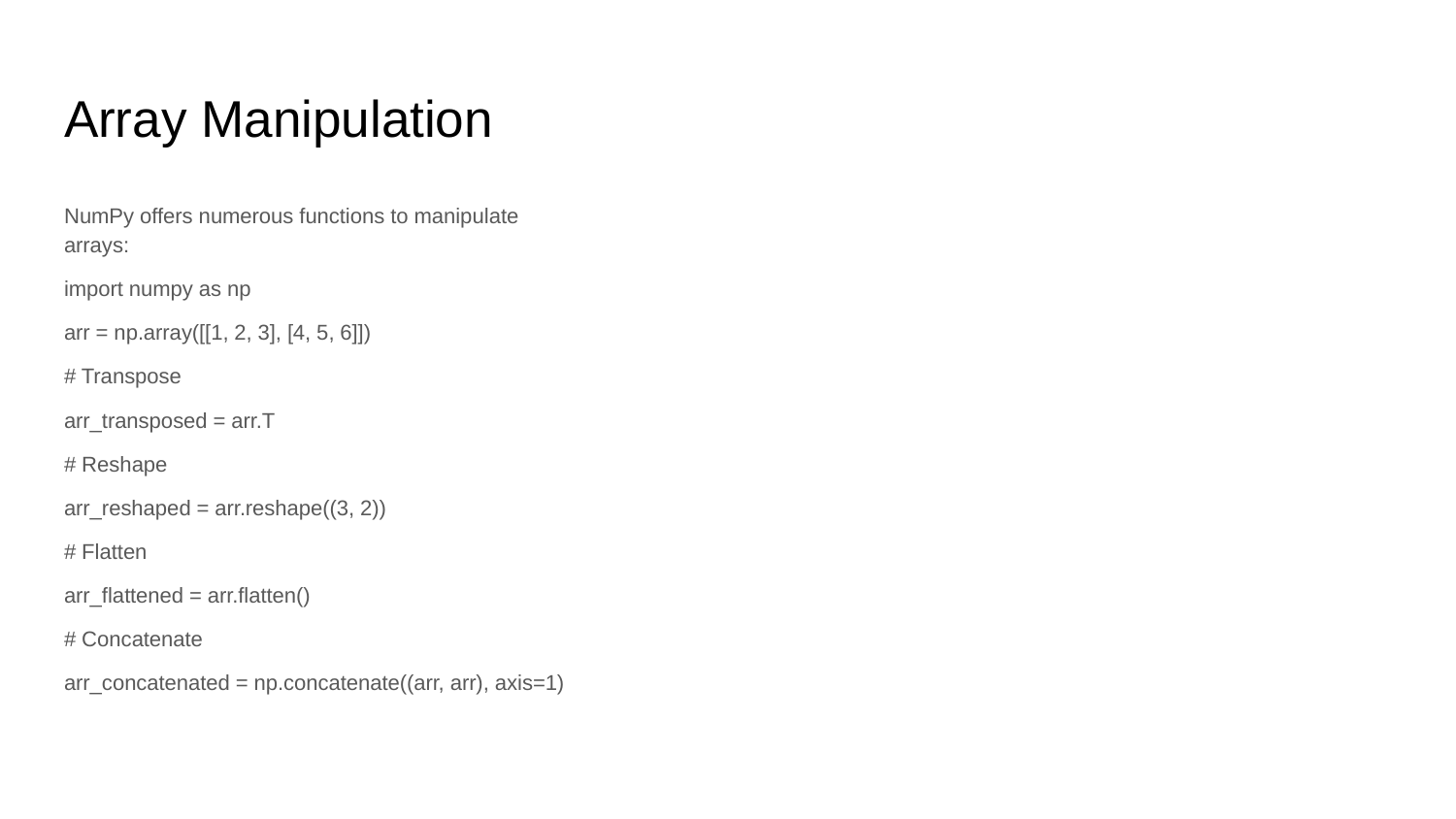

# Array Manipulation
NumPy offers numerous functions to manipulate arrays:
import numpy as np
arr = np.array([[1, 2, 3], [4, 5, 6]])
# Transpose
arr_transposed = arr.T
# Reshape
arr_reshaped = arr.reshape((3, 2))
# Flatten
arr_flattened = arr.flatten()
# Concatenate
arr_concatenated = np.concatenate((arr, arr), axis=1)